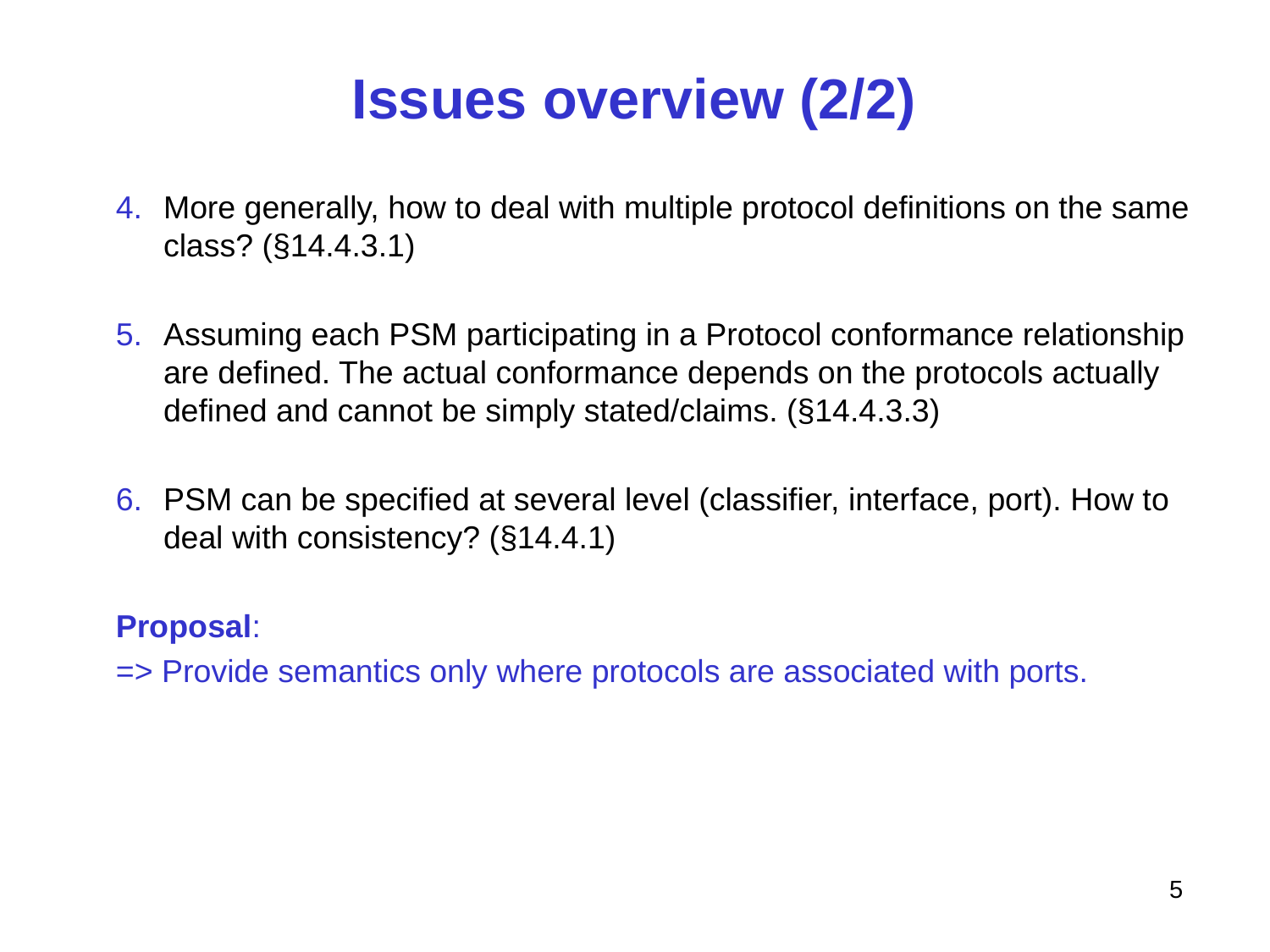

# Issues overview (2/2)
More generally, how to deal with multiple protocol definitions on the same class? (§14.4.3.1)

Assuming each PSM participating in a Protocol conformance relationship are defined. The actual conformance depends on the protocols actually defined and cannot be simply stated/claims. (§14.4.3.3)

PSM can be specified at several level (classifier, interface, port). How to deal with consistency? (§14.4.1)

Proposal:
=> Provide semantics only where protocols are associated with ports.
5